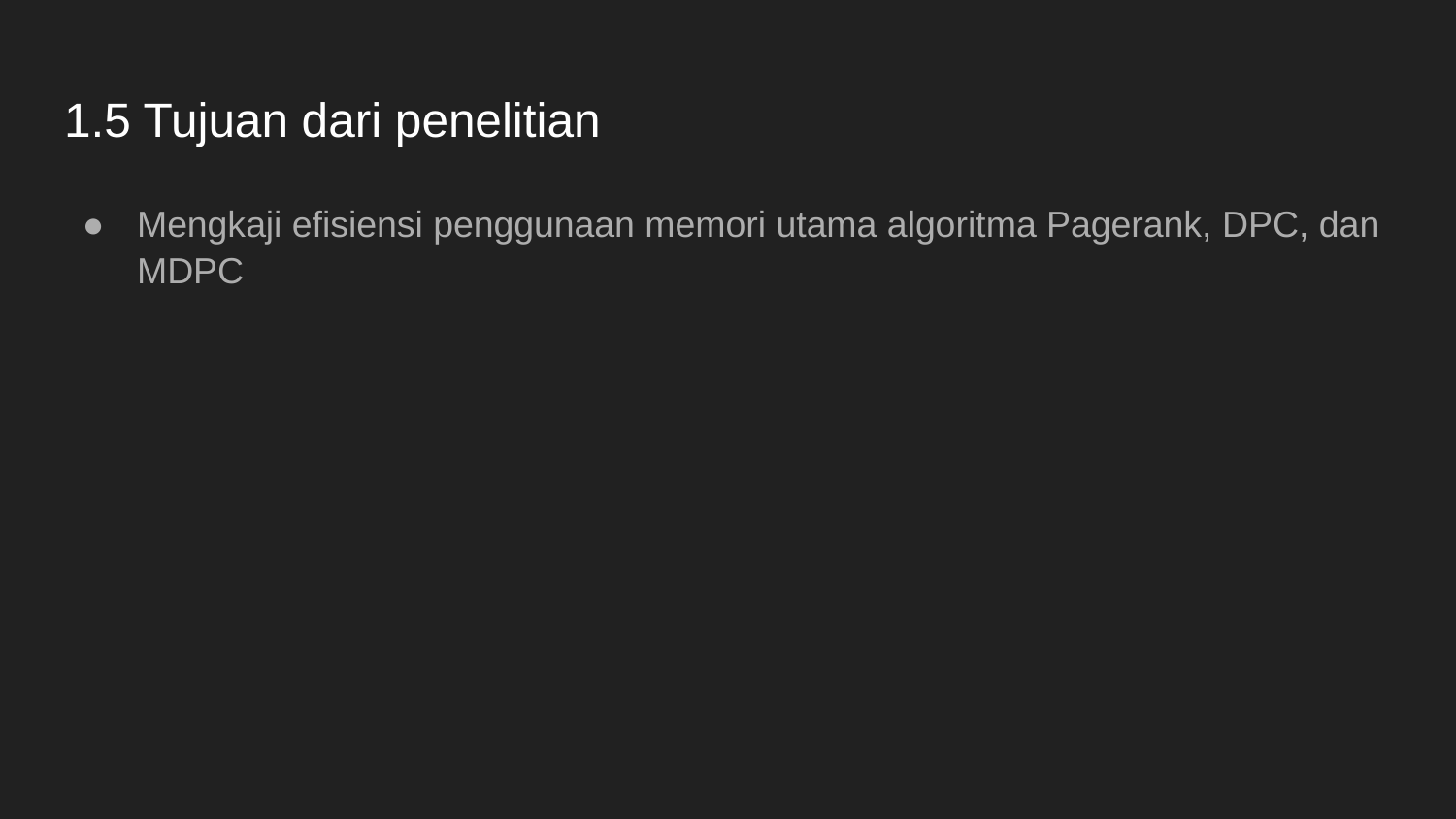

# 1.5 Tujuan dari penelitian

Mengkaji efisiensi penggunaan memori utama algoritma Pagerank, DPC, dan MDPC